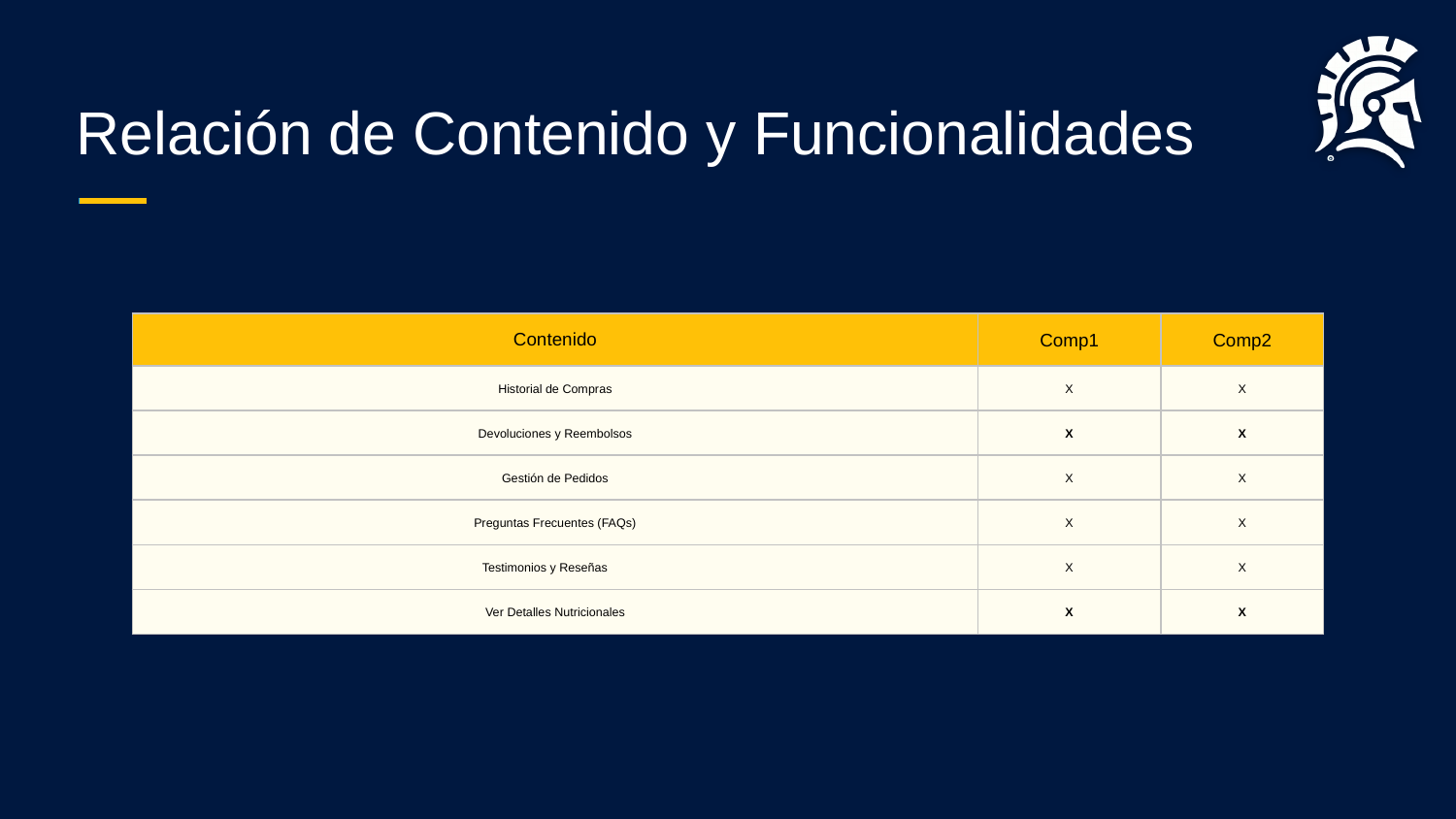

# Relación de Contenido y Funcionalidades
| Contenido | Comp1 | Comp2 |
| --- | --- | --- |
| Historial de Compras | X | X |
| Devoluciones y Reembolsos | X | X |
| Gestión de Pedidos | X | X |
| Preguntas Frecuentes (FAQs) | X | X |
| Testimonios y Reseñas | X | X |
| Ver Detalles Nutricionales | X | X |